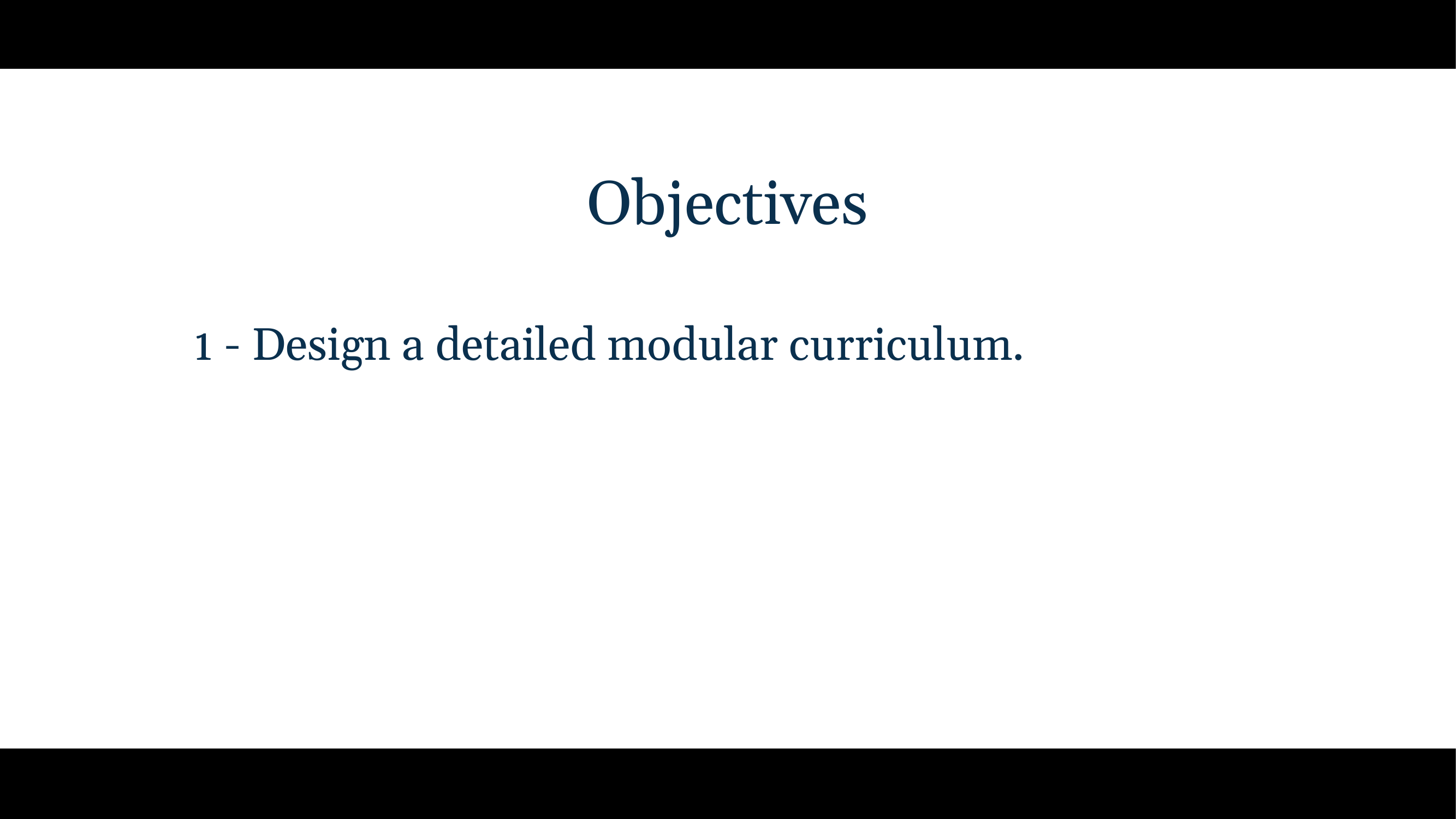

# Objectives
	1 - Design a detailed modular curriculum.